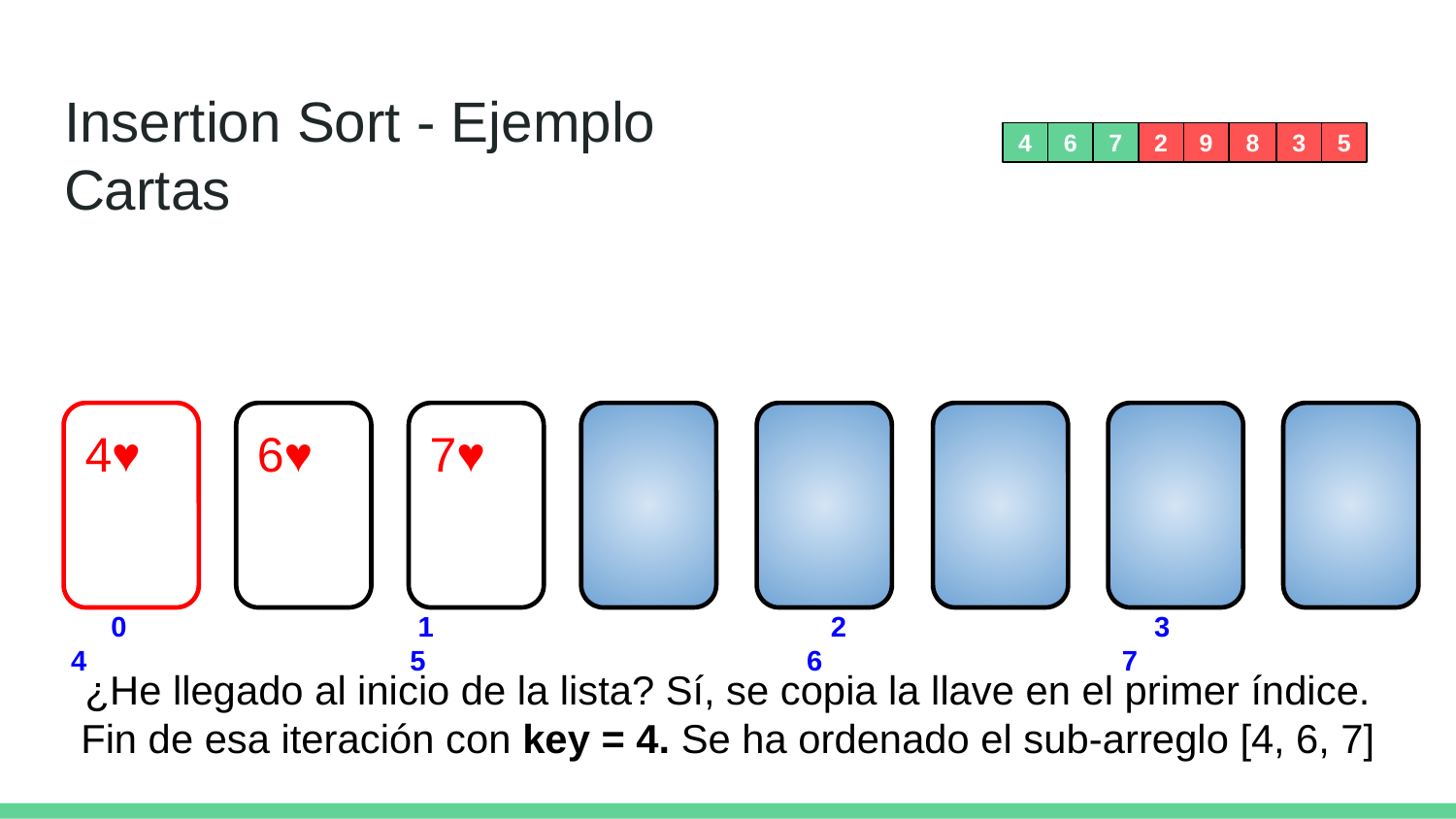

# Insertion Sort - Ejemplo Cartas

4
6
7
2
9
8
3
5
4♥
6♥
7♥

     0		       1			    2		        3		  4		      5			 6		    7
¿He llegado al inicio de la lista? Sí, se copia la llave en el primer índice. Fin de esa iteración con key = 4. Se ha ordenado el sub-arreglo [4, 6, 7]